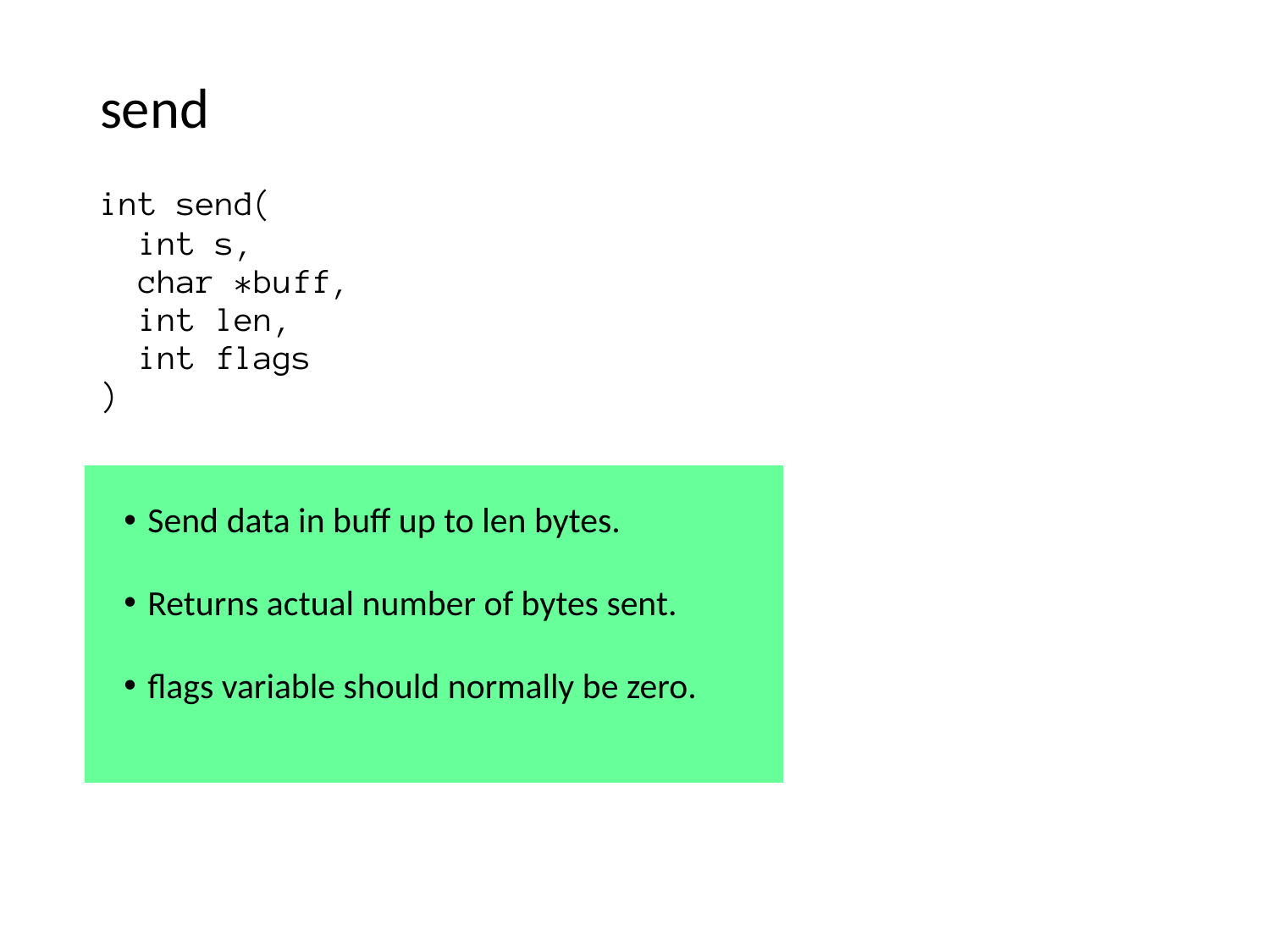

# send
	int send(
  int s,
  char *buff,
  int len,
  int flags
)
Send data in buff up to len bytes.
Returns actual number of bytes sent.
flags variable should normally be zero.